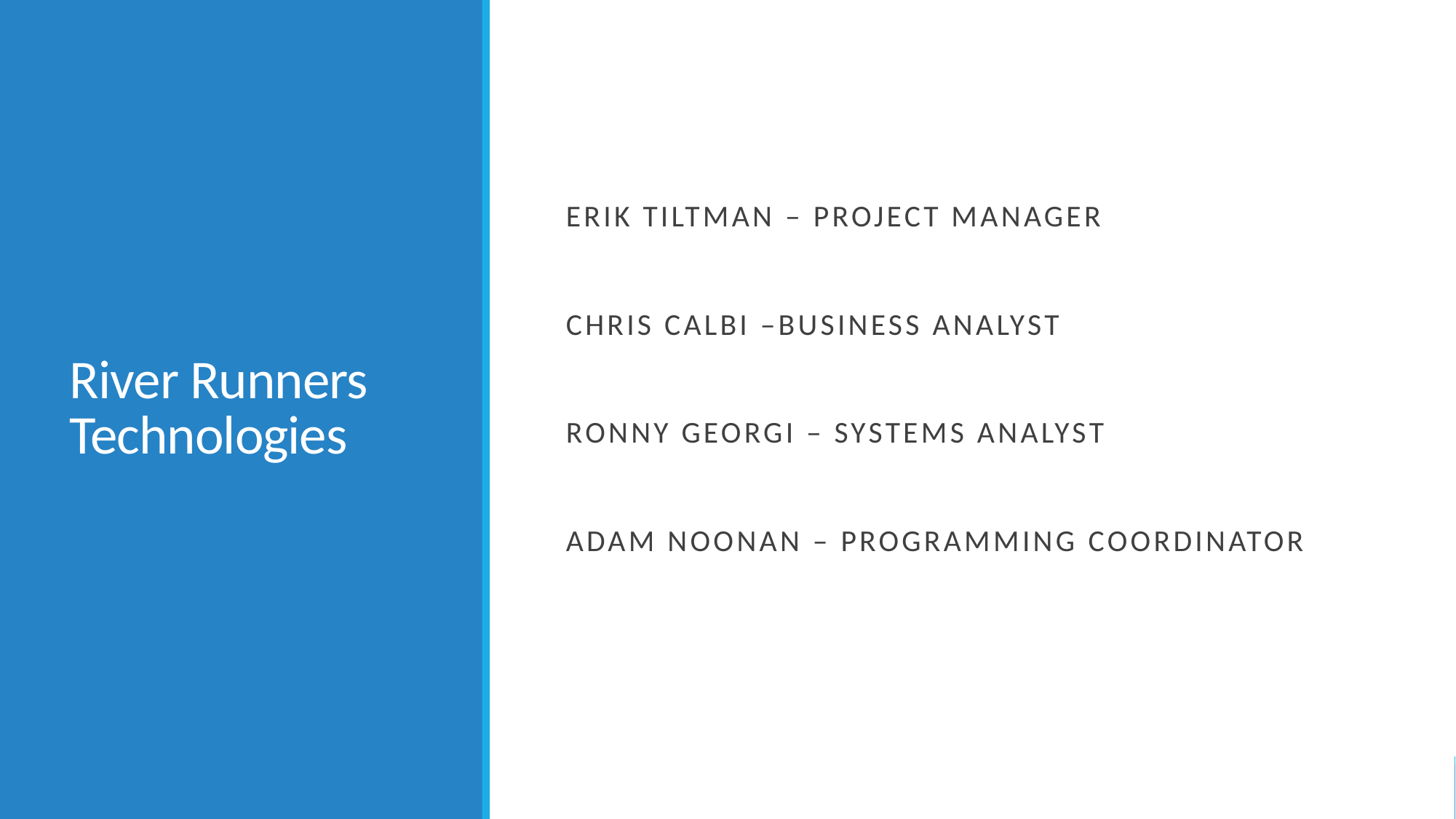

# River Runners Technologies
Erik Tiltman – PRoject Manager

Chris Calbi –business analyst

Ronny Georgi – systems analyst

Adam noonan – Programming coordinator